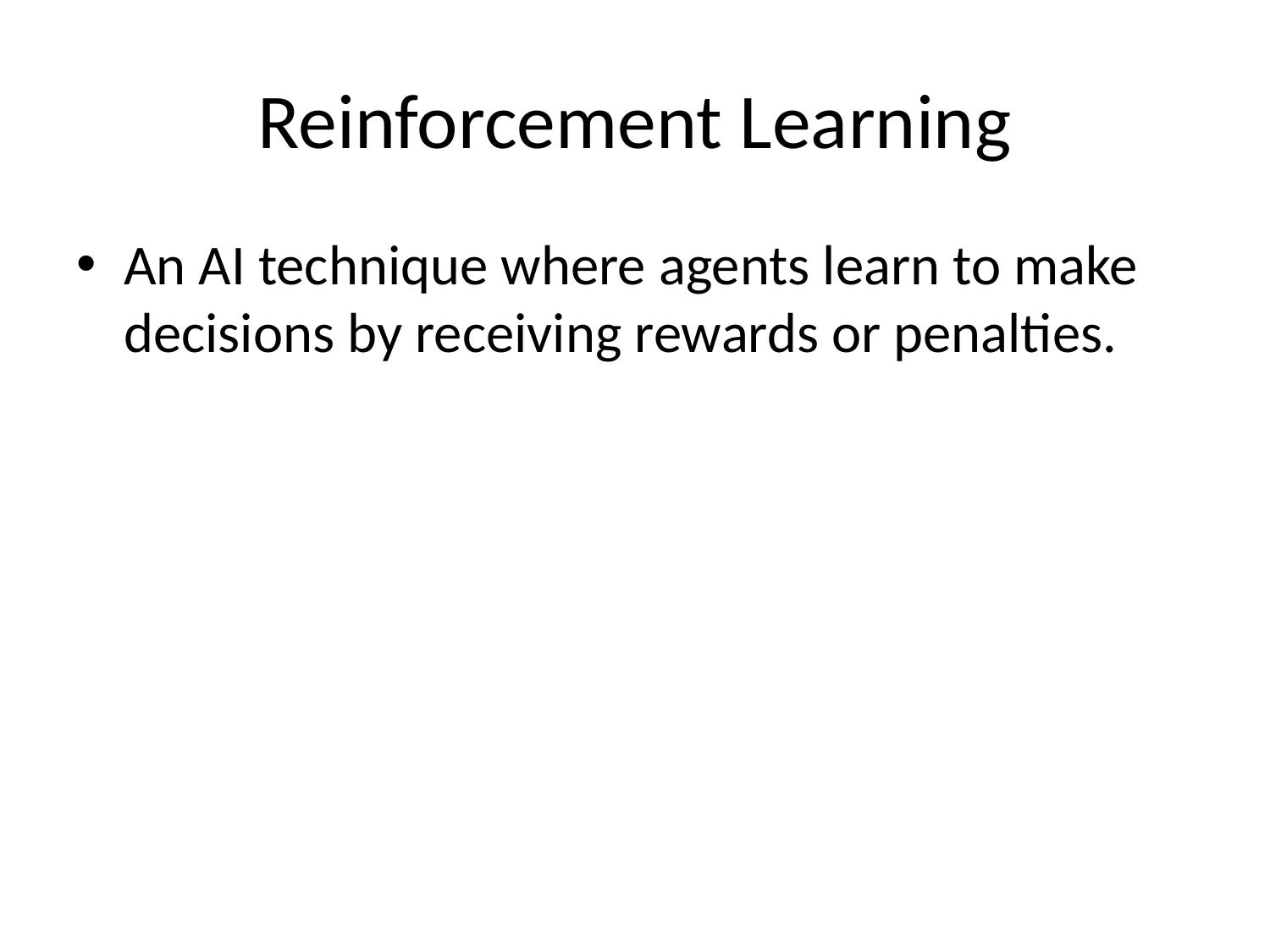

# Reinforcement Learning
An AI technique where agents learn to make decisions by receiving rewards or penalties.